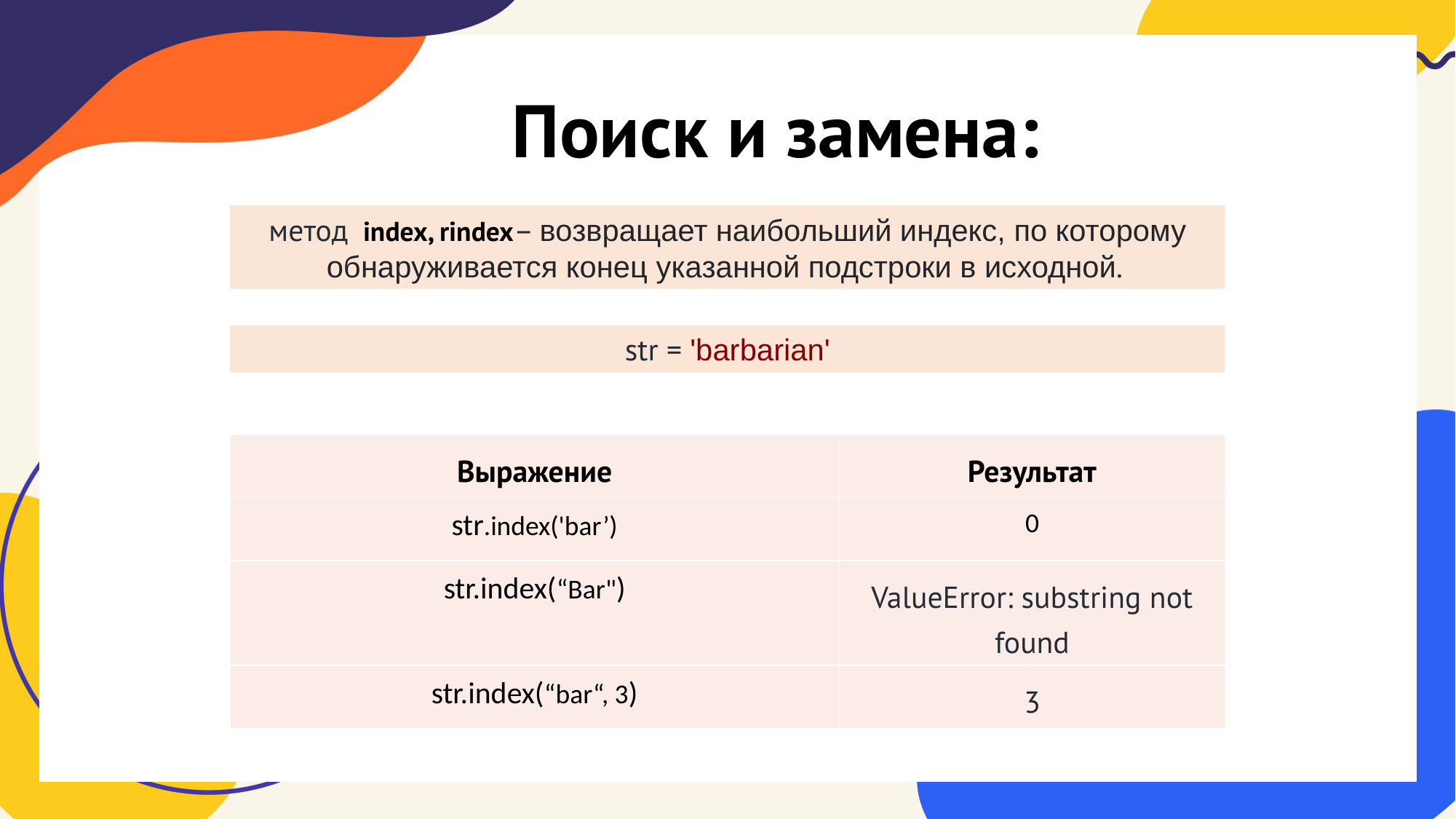

# Поиск и замена:
метод  index, rindex– возвращает наибольший индекс, по которому обнаруживается конец указанной подстроки в исходной.
str = 'barbarian'
| Выражение | Результат |
| --- | --- |
| str.index('bar’) | 0 |
| str.index(“Bar") | ValueError: substring not found |
| str.index(“bar“, 3) | 3 |